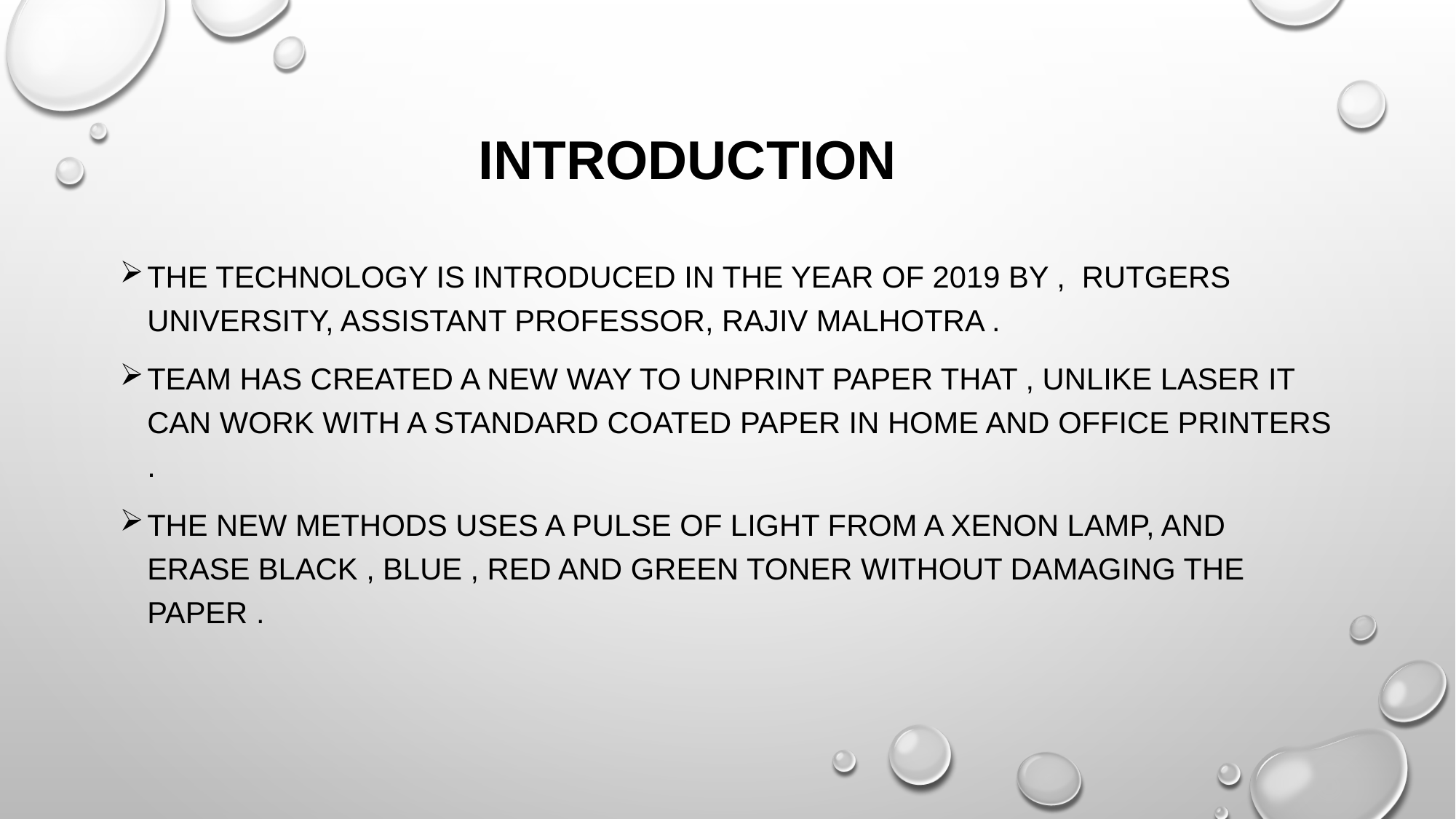

# introduction
The technology is introduced in the year of 2019 by ,  Rutgers university, assistant professor, rajiv Malhotra .
Team has created a new way to unprint paper that , unlike laser it can work with a standard coated paper in home and office printers .
The new methods uses a pulse of light from a xenon lamp, and erase black , blue , red and green toner without damaging the paper .